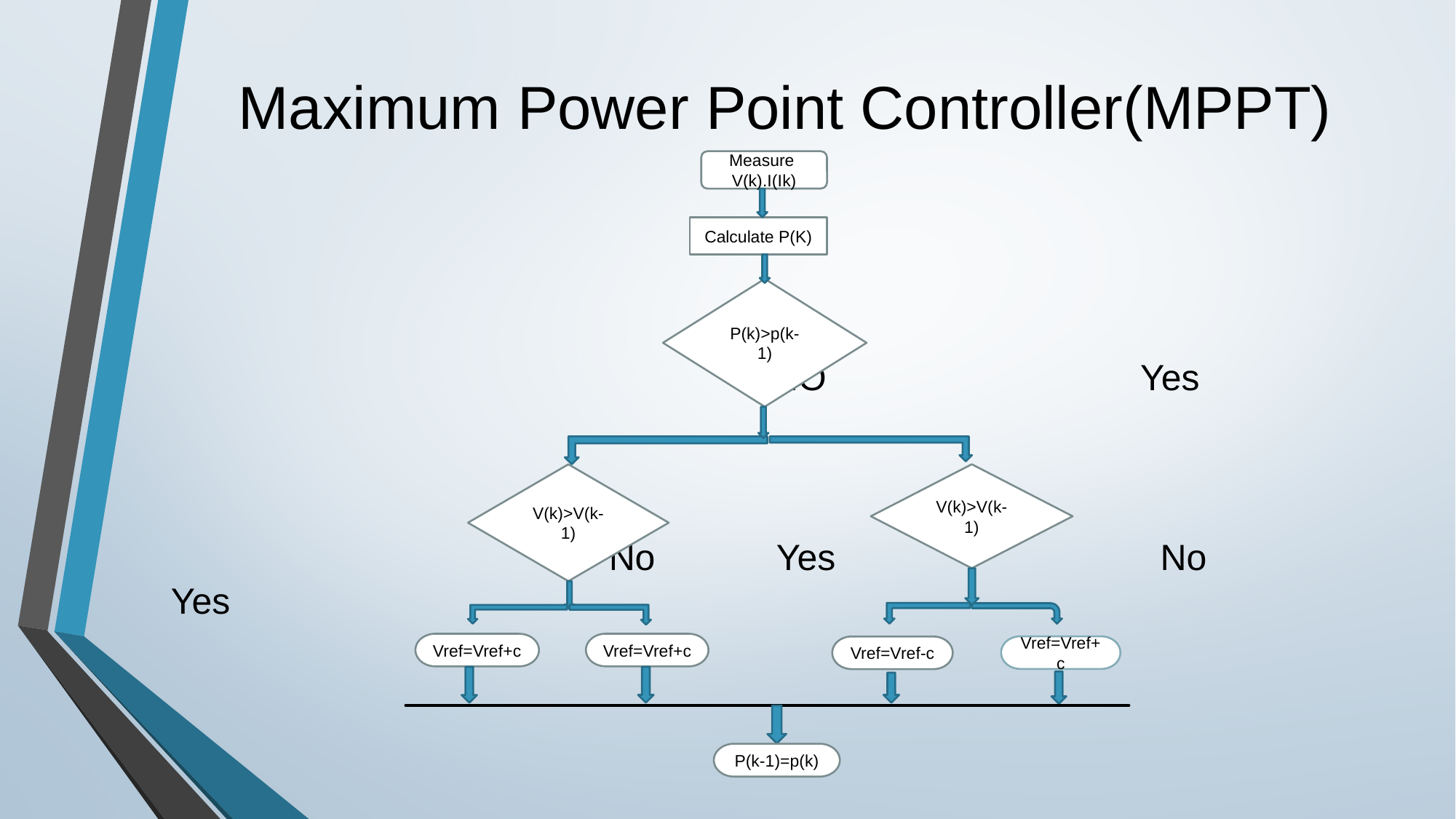

# Maximum Power Point Controller(MPPT)

                                                           NO                               Yes

                                           No            Yes                                No         Yes
Measure
V(k).I(Ik)

Calculate P(K)

P(k)>p(k-1)

V(k)>V(k-1)
V(k)>V(k-1)

Vref=Vref+c
Vref=Vref+c
Vref=Vref+c
Vref=Vref-c

P(k-1)=p(k)